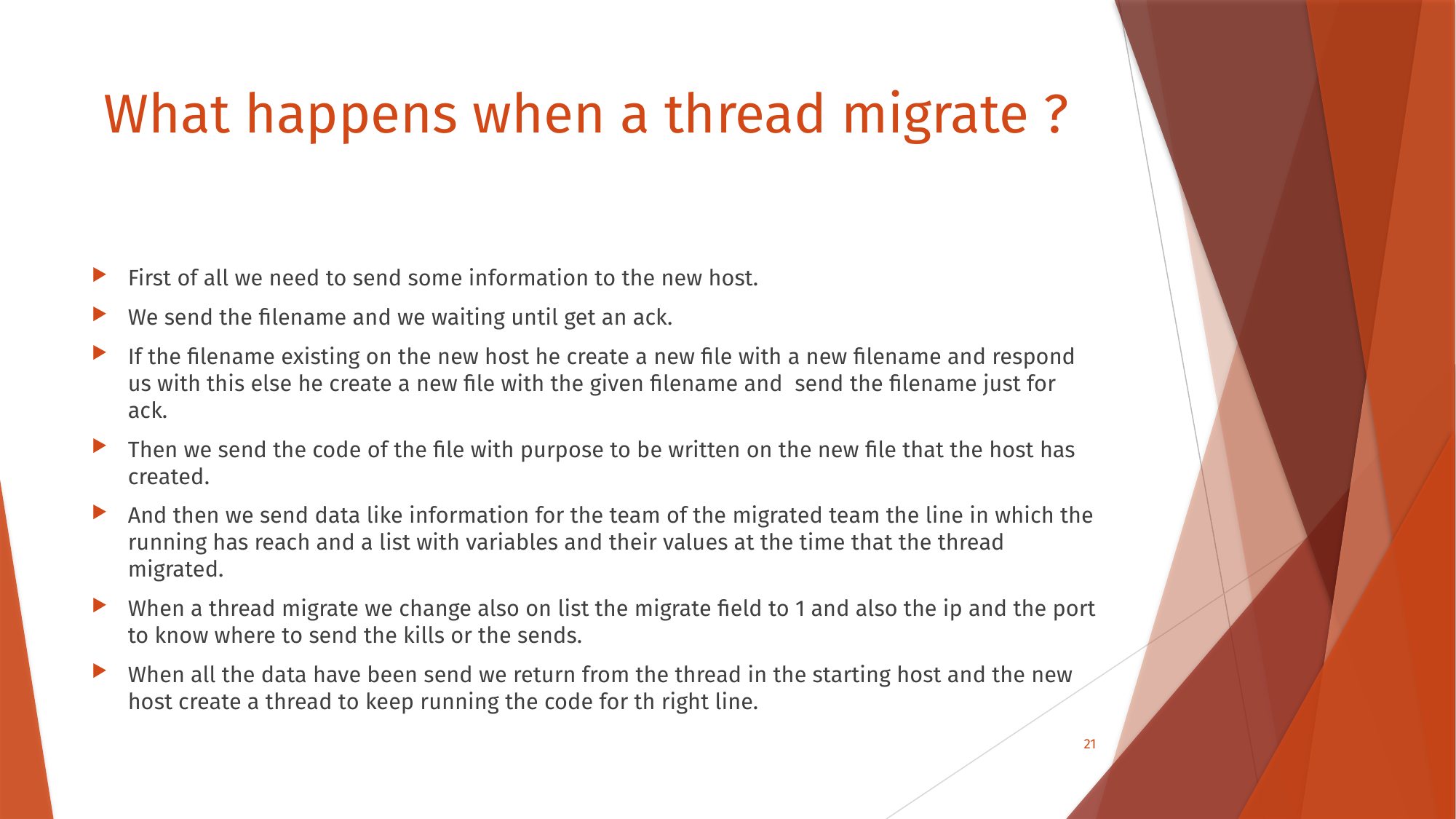

# What happens when a thread migrate ?
First of all we need to send some information to the new host.
We send the filename and we waiting until get an ack.
If the filename existing on the new host he create a new file with a new filename and respond us with this else he create a new file with the given filename and  send the filename just for ack.
Then we send the code of the file with purpose to be written on the new file that the host has created.
And then we send data like information for the team of the migrated team the line in which the running has reach and a list with variables and their values at the time that the thread migrated.
When a thread migrate we change also on list the migrate field to 1 and also the ip and the port to know where to send the kills or the sends.
When all the data have been send we return from the thread in the starting host and the new host create a thread to keep running the code for th right line.

21